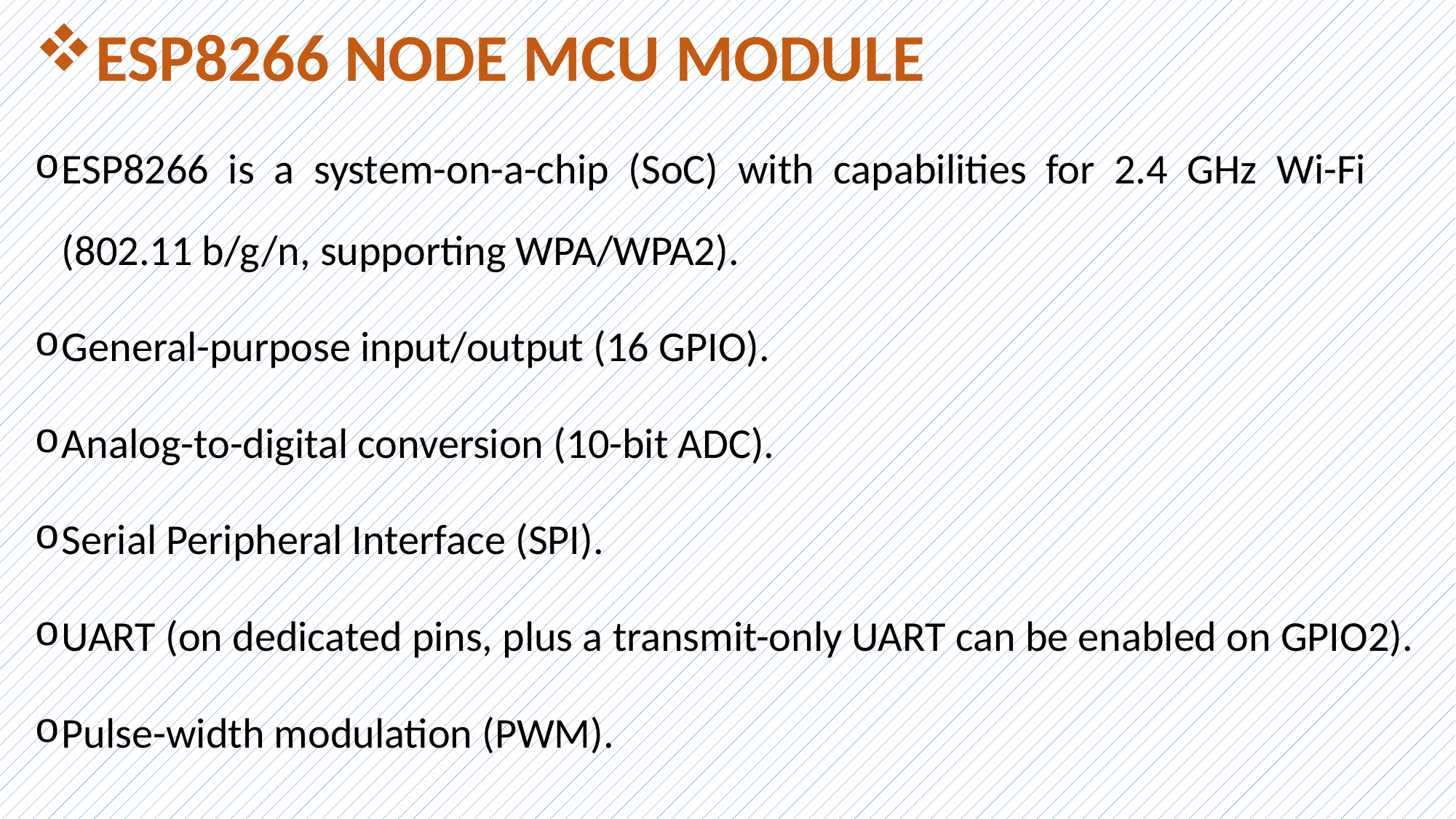

ESP8266 NODE MCU MODULE
ESP8266 is a system-on-a-chip (SoC) with capabilities for 2.4 GHz Wi-Fi     (802.11 b/g/n, supporting WPA/WPA2).
General-purpose input/output (16 GPIO).
Analog-to-digital conversion (10-bit ADC).
Serial Peripheral Interface (SPI).
UART (on dedicated pins, plus a transmit-only UART can be enabled on GPIO2).
Pulse-width modulation (PWM).